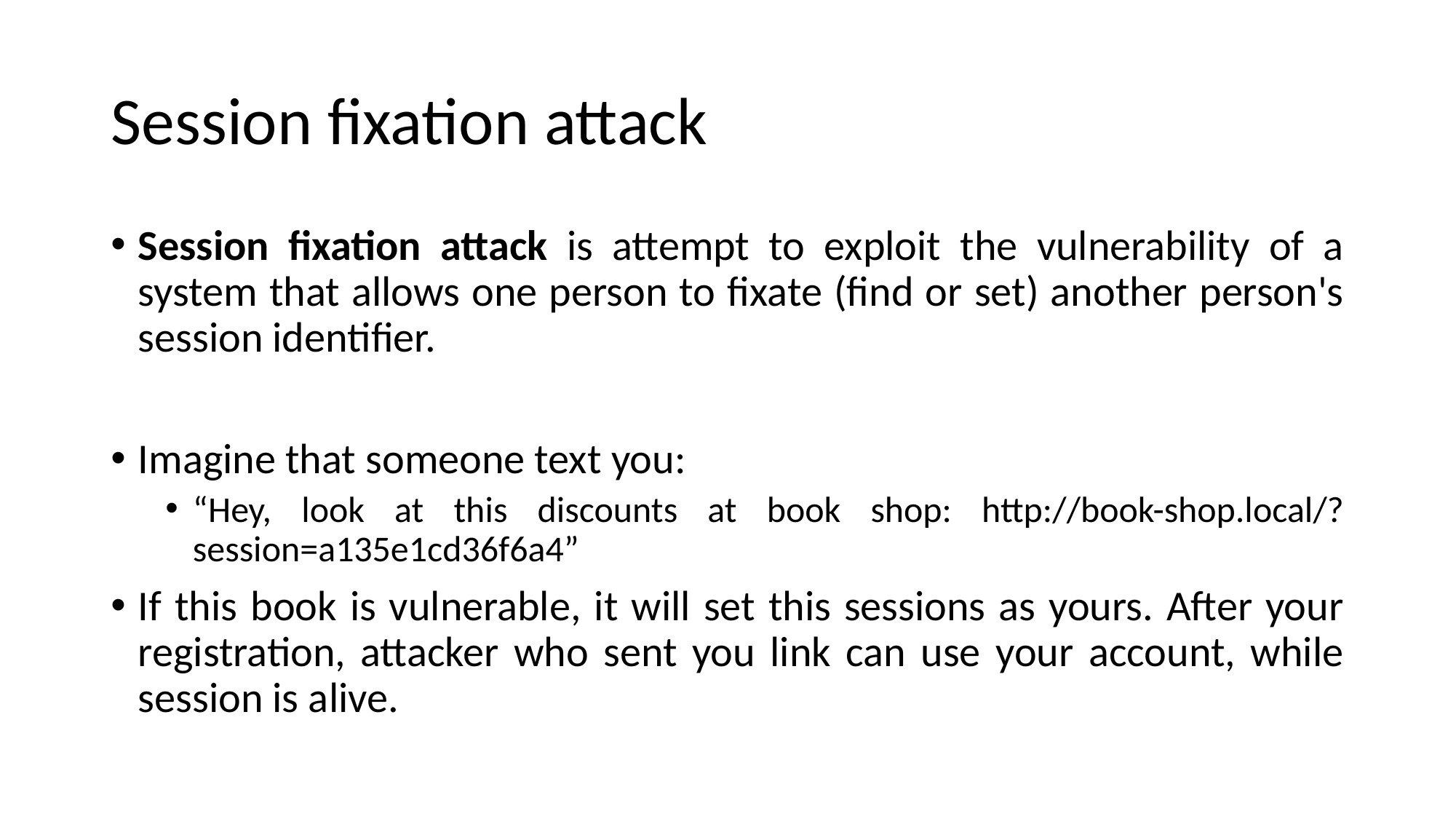

# Session fixation attack
Session fixation attack is attempt to exploit the vulnerability of a system that allows one person to fixate (find or set) another person's session identifier.

Imagine that someone text you:
“Hey, look at this discounts at book shop: http://book-shop.local/?session=a135e1cd36f6a4”
If this book is vulnerable, it will set this sessions as yours. After your registration, attacker who sent you link can use your account, while session is alive.